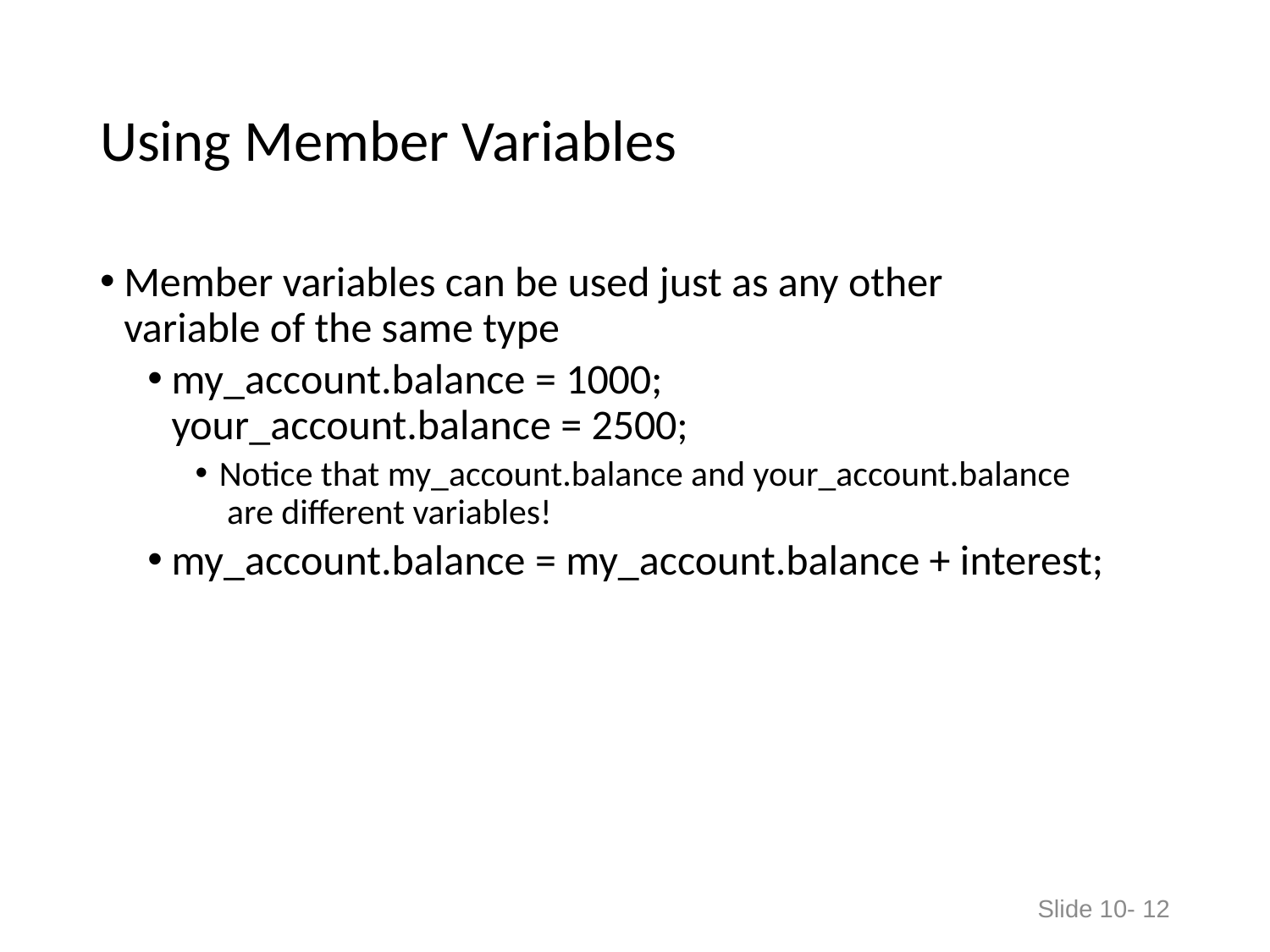

# Using Member Variables
Member variables can be used just as any other
variable of the same type
my_account.balance = 1000;
your_account.balance = 2500;
Notice that my_account.balance and your_account.balance
 are different variables!
my_account.balance = my_account.balance + interest;

Slide 10- 12